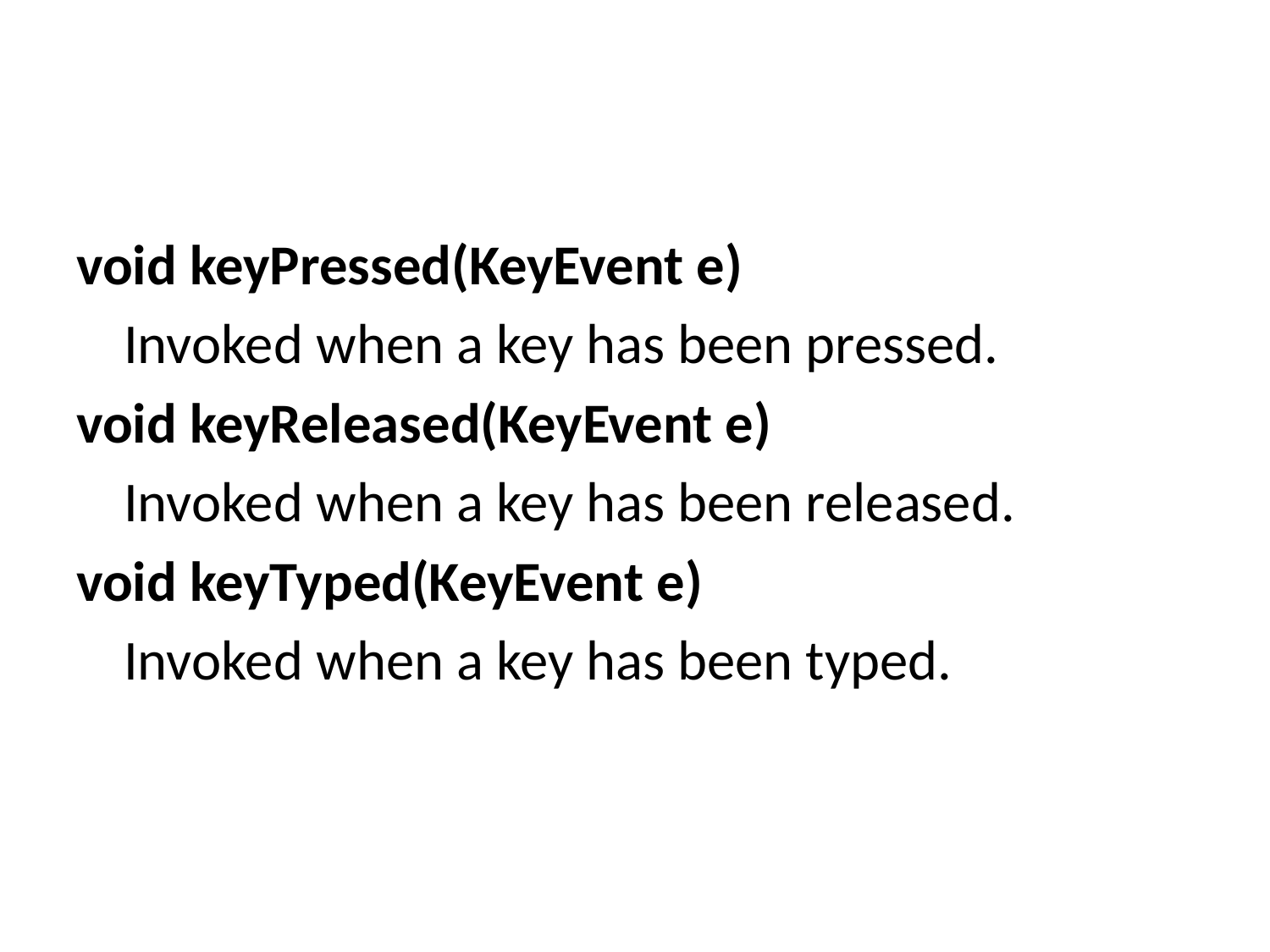

#
void keyPressed(KeyEvent e)
	Invoked when a key has been pressed.
void keyReleased(KeyEvent e)
	Invoked when a key has been released.
void keyTyped(KeyEvent e)
	Invoked when a key has been typed.